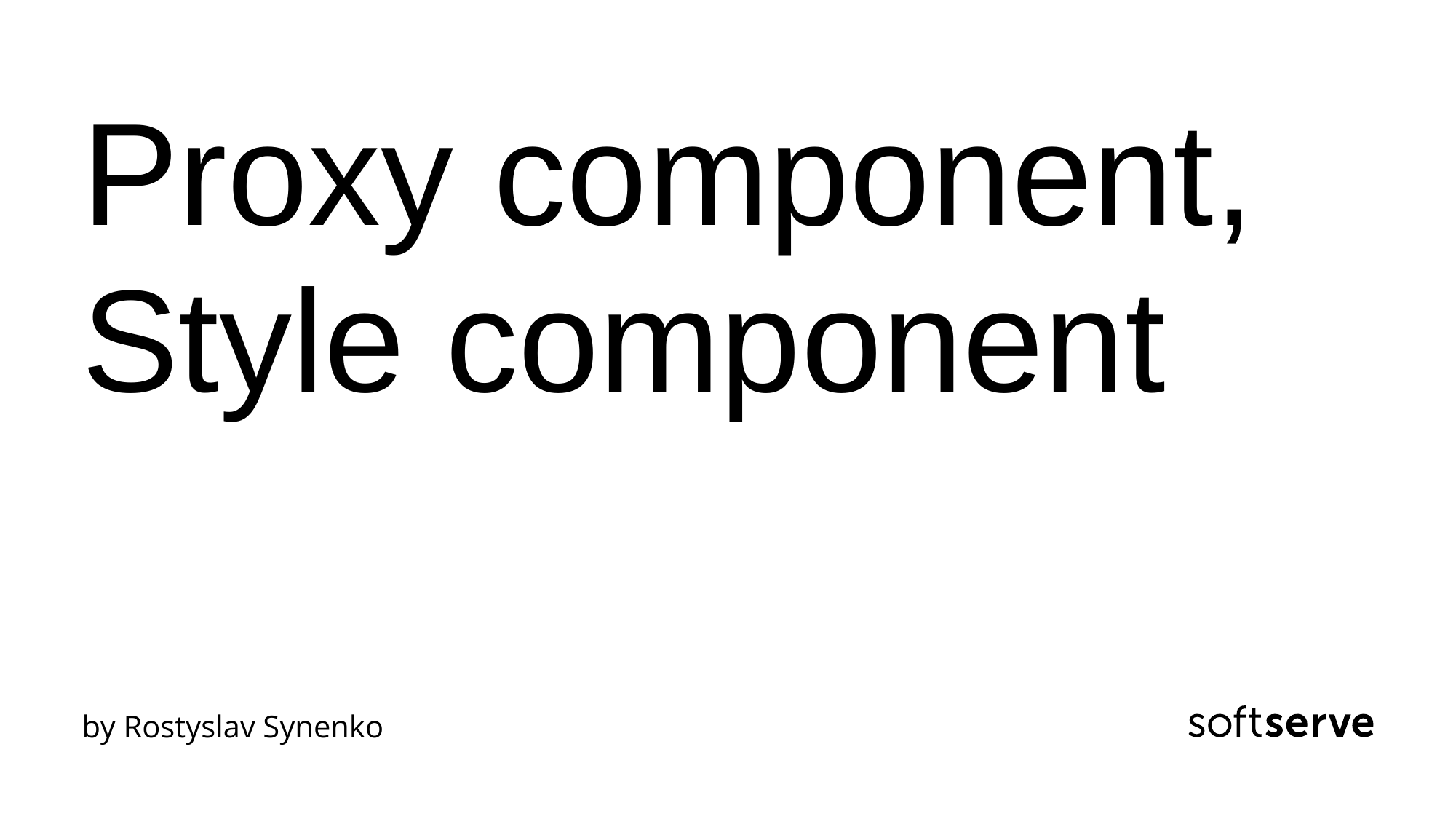

# Proxy component, Style component
by Rostyslav Synenko